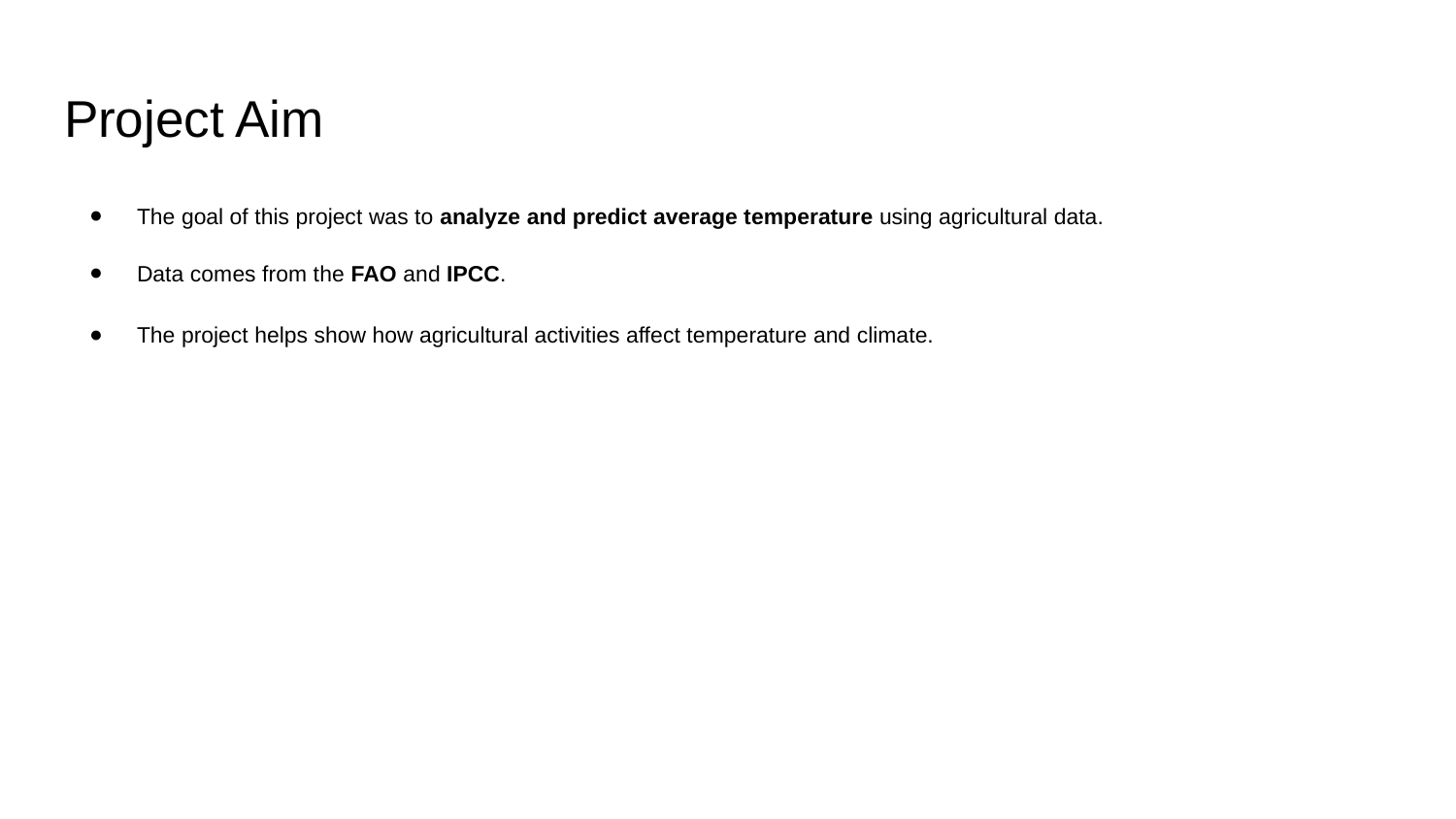

# Project Aim
The goal of this project was to analyze and predict average temperature using agricultural data.
Data comes from the FAO and IPCC.
The project helps show how agricultural activities affect temperature and climate.